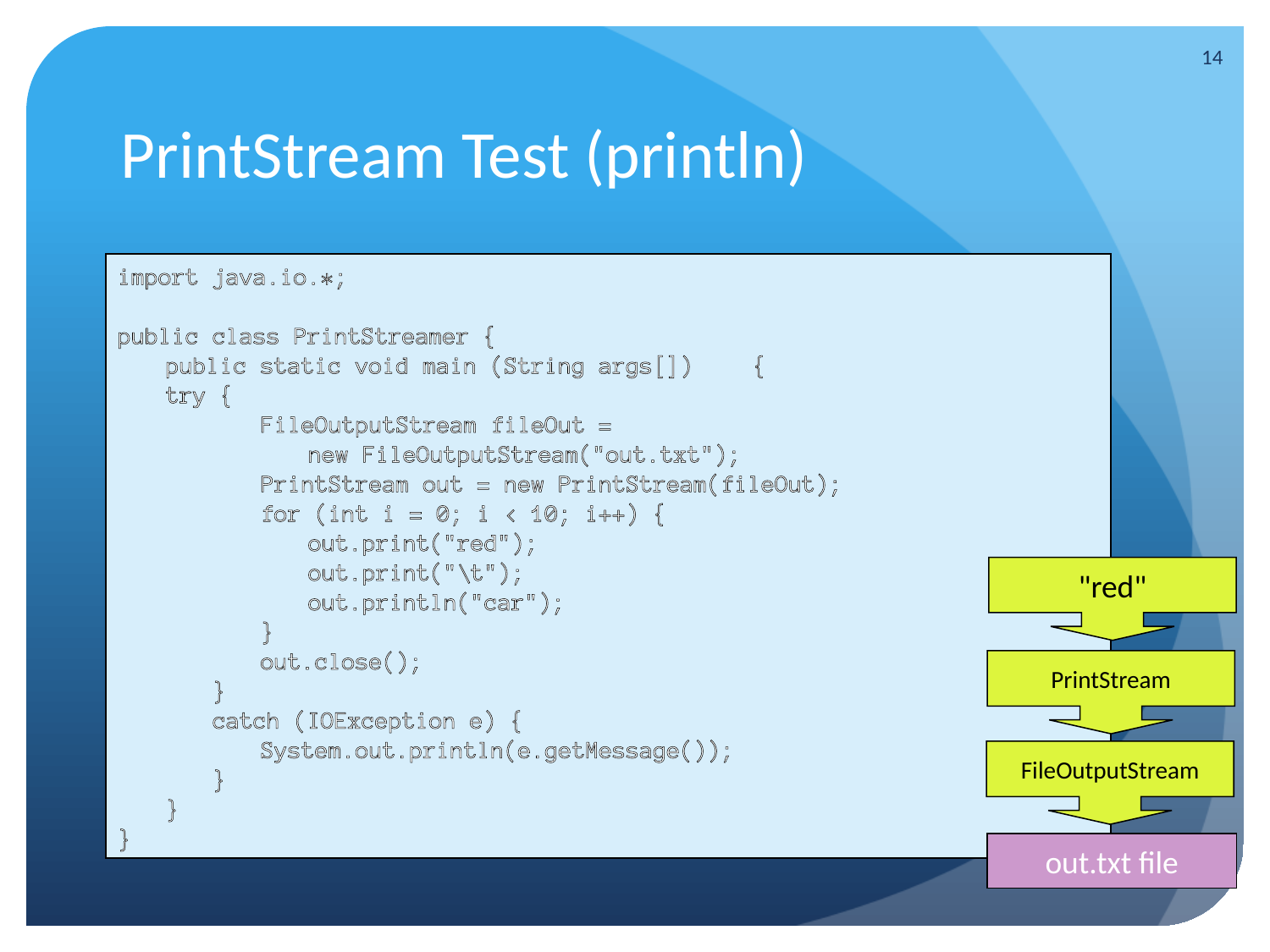

14
# PrintStream Test (println)
import java.io.*;

public class PrintStreamer {
	public static void main (String args[])	{
	try {
			FileOutputStream fileOut =
				new FileOutputStream("out.txt");
			PrintStream out = new PrintStream(fileOut);
			for (int i = 0; i < 10; i++) {
				out.print("red");
				out.print("\t");
				out.println("car");
			}
			out.close();
		}
		catch (IOException e) {
			System.out.println(e.getMessage());
		}
	}
}

"red"
PrintStream
FileOutputStream
out.txt file